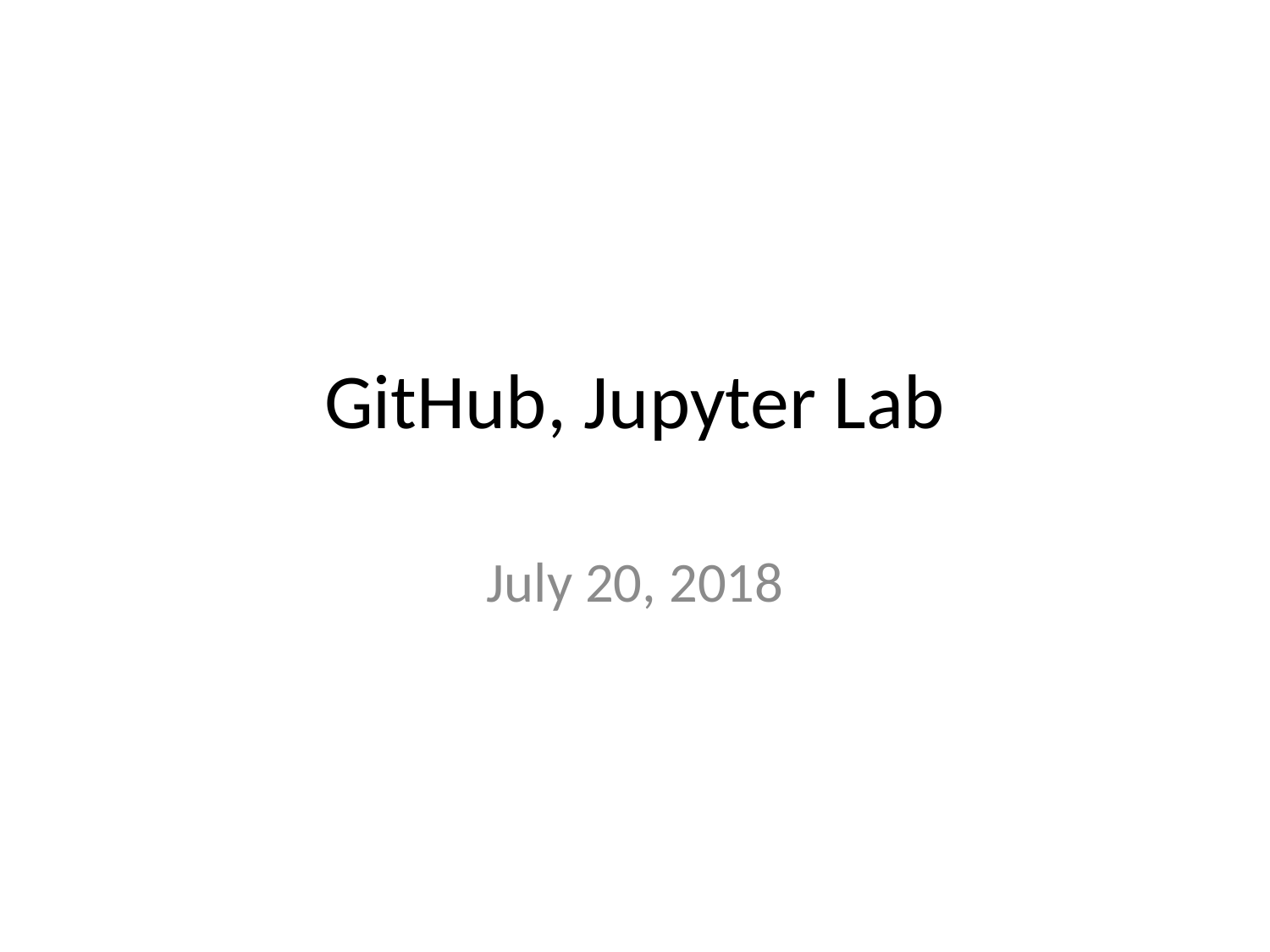

# GitHub, Jupyter Lab
July 20, 2018